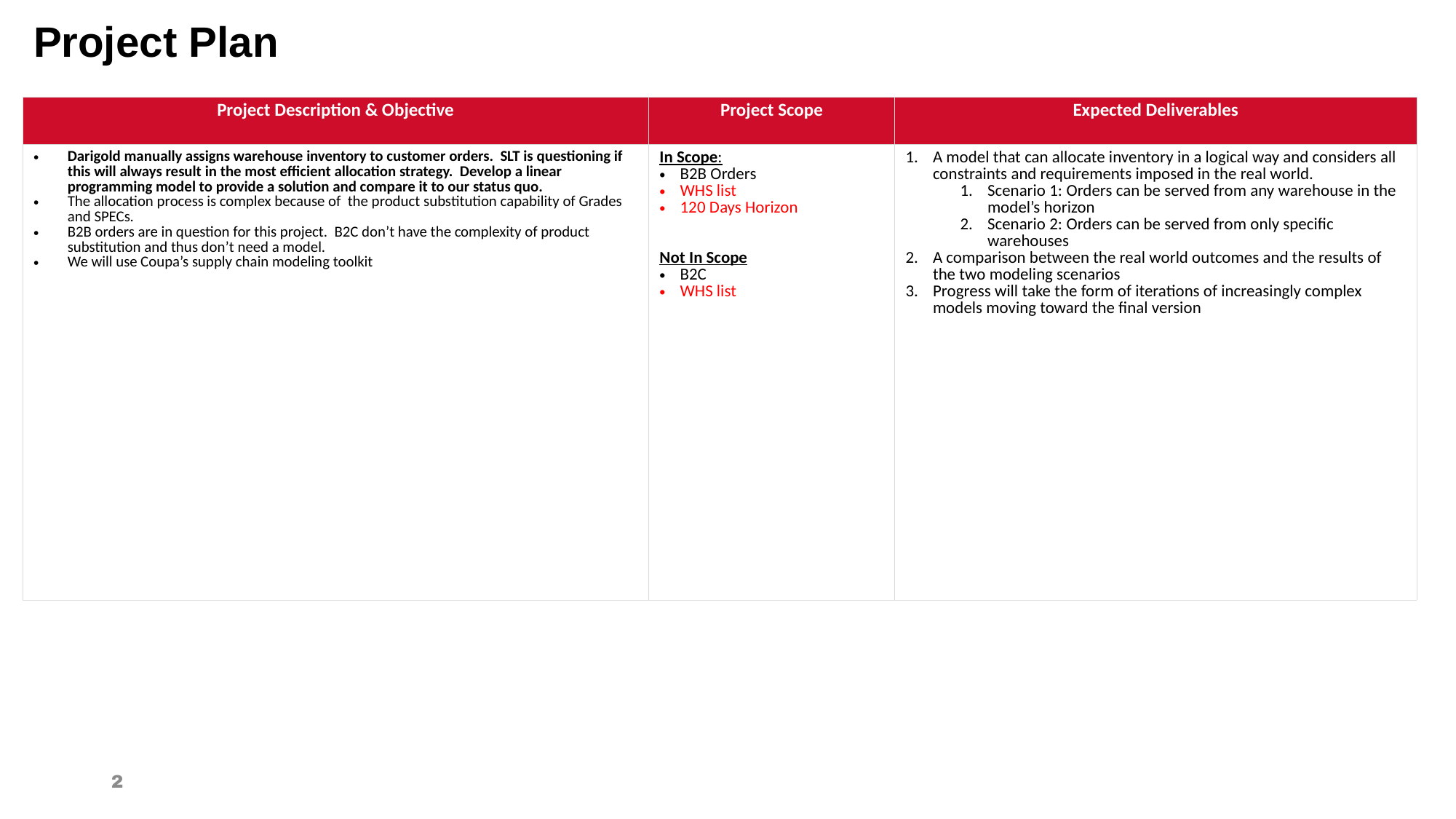

# Project Plan
| Project Description & Objective | Project Scope | Expected Deliverables |
| --- | --- | --- |
| Darigold manually assigns warehouse inventory to customer orders. SLT is questioning if this will always result in the most efficient allocation strategy. Develop a linear programming model to provide a solution and compare it to our status quo. The allocation process is complex because of the product substitution capability of Grades and SPECs. B2B orders are in question for this project. B2C don’t have the complexity of product substitution and thus don’t need a model. We will use Coupa’s supply chain modeling toolkit | In Scope: B2B Orders WHS list 120 Days Horizon Not In Scope B2C WHS list | A model that can allocate inventory in a logical way and considers all constraints and requirements imposed in the real world. Scenario 1: Orders can be served from any warehouse in the model’s horizon Scenario 2: Orders can be served from only specific warehouses A comparison between the real world outcomes and the results of the two modeling scenarios Progress will take the form of iterations of increasingly complex models moving toward the final version |